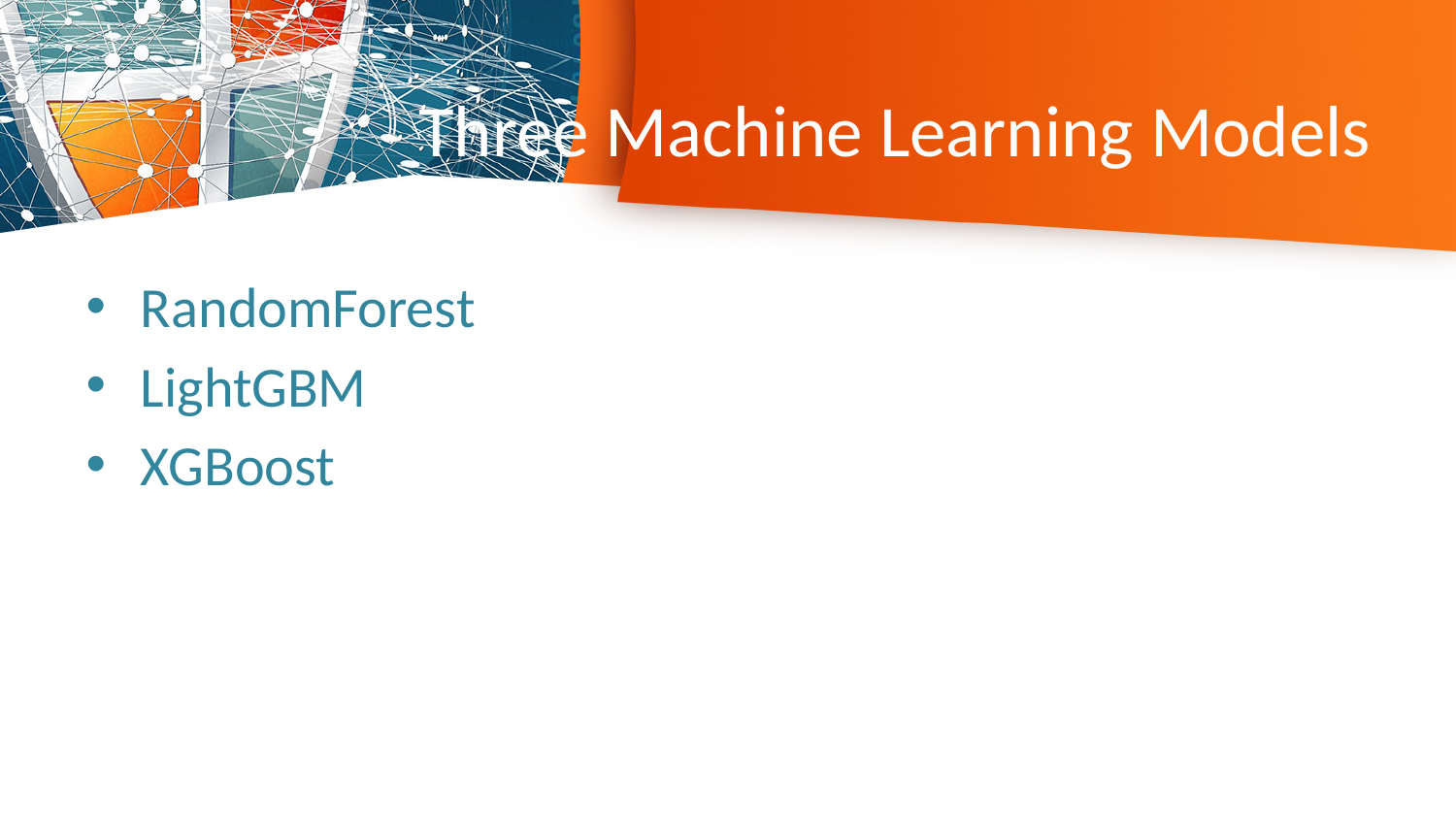

# Three Machine Learning Models
RandomForest
LightGBM
XGBoost